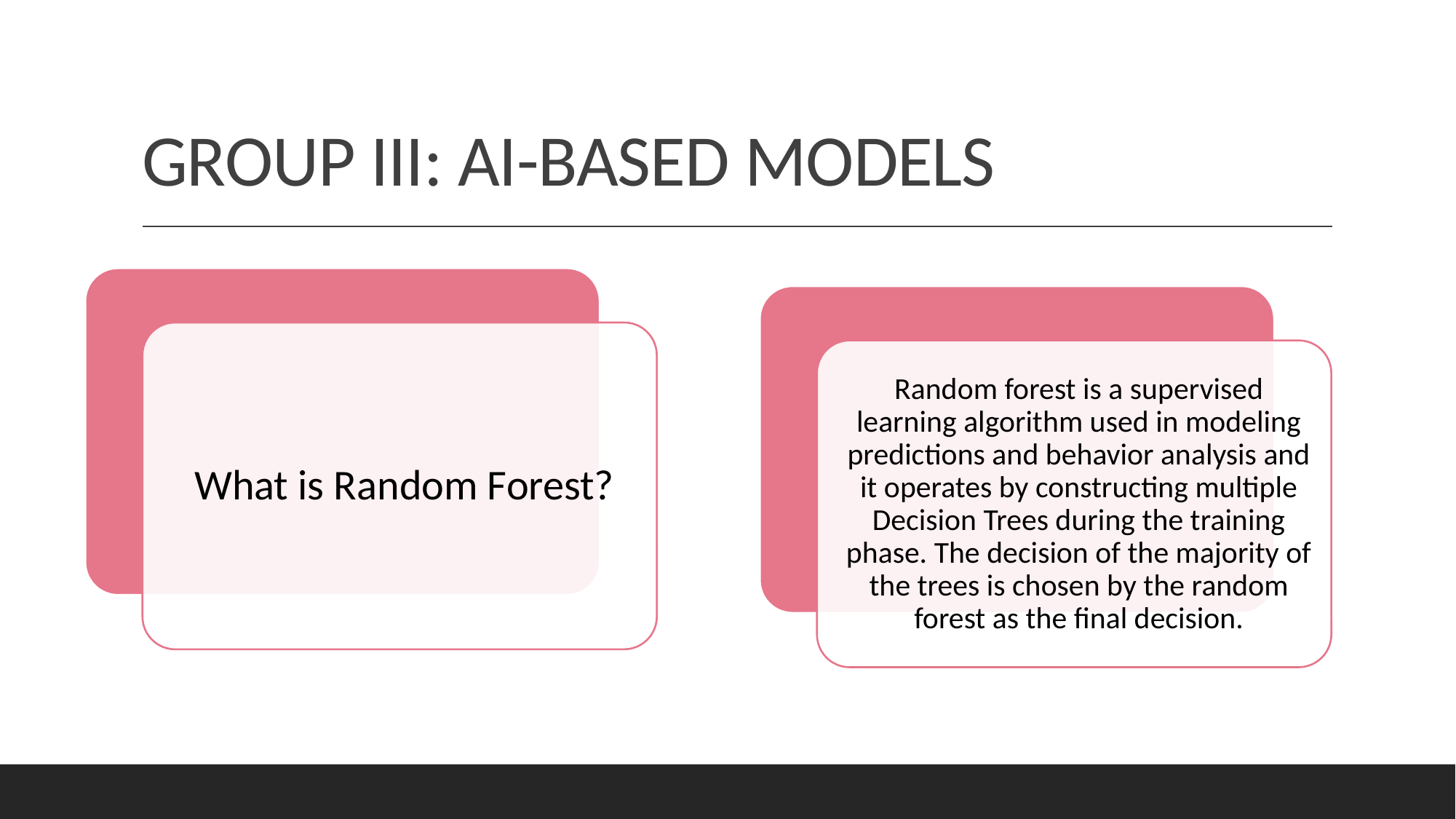

# GROUP III: AI-BASED MODELS
What is Random Forest?
Random forest is a supervised learning algorithm used in modeling predictions and behavior analysis and it operates by constructing multiple Decision Trees during the training phase. The decision of the majority of the trees is chosen by the random forest as the final decision.